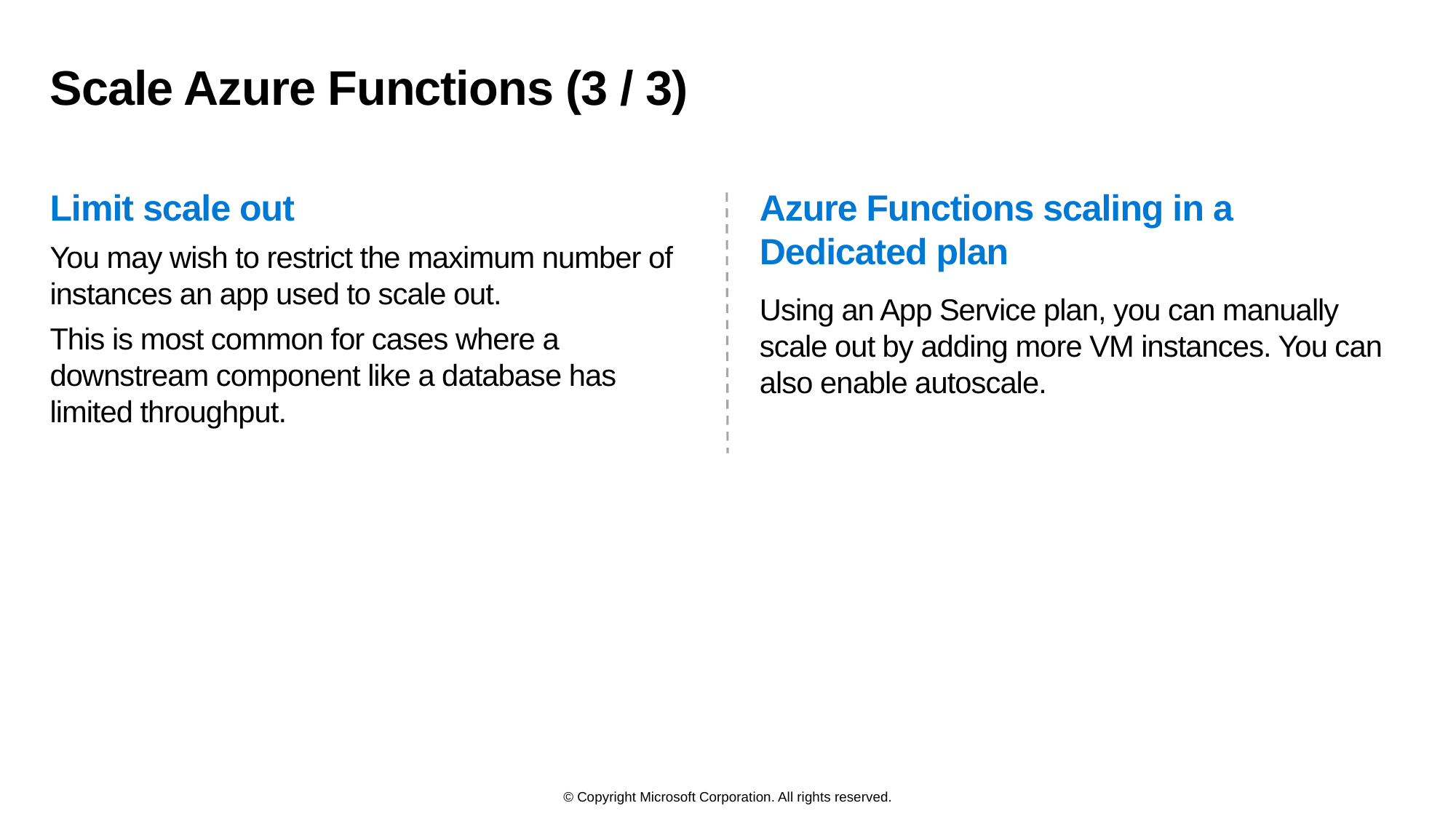

# Scale Azure Functions (3 / 3)
Limit scale out
You may wish to restrict the maximum number of instances an app used to scale out.
This is most common for cases where a downstream component like a database has limited throughput.
Azure Functions scaling in a Dedicated plan
Using an App Service plan, you can manually scale out by adding more VM instances. You can also enable autoscale.